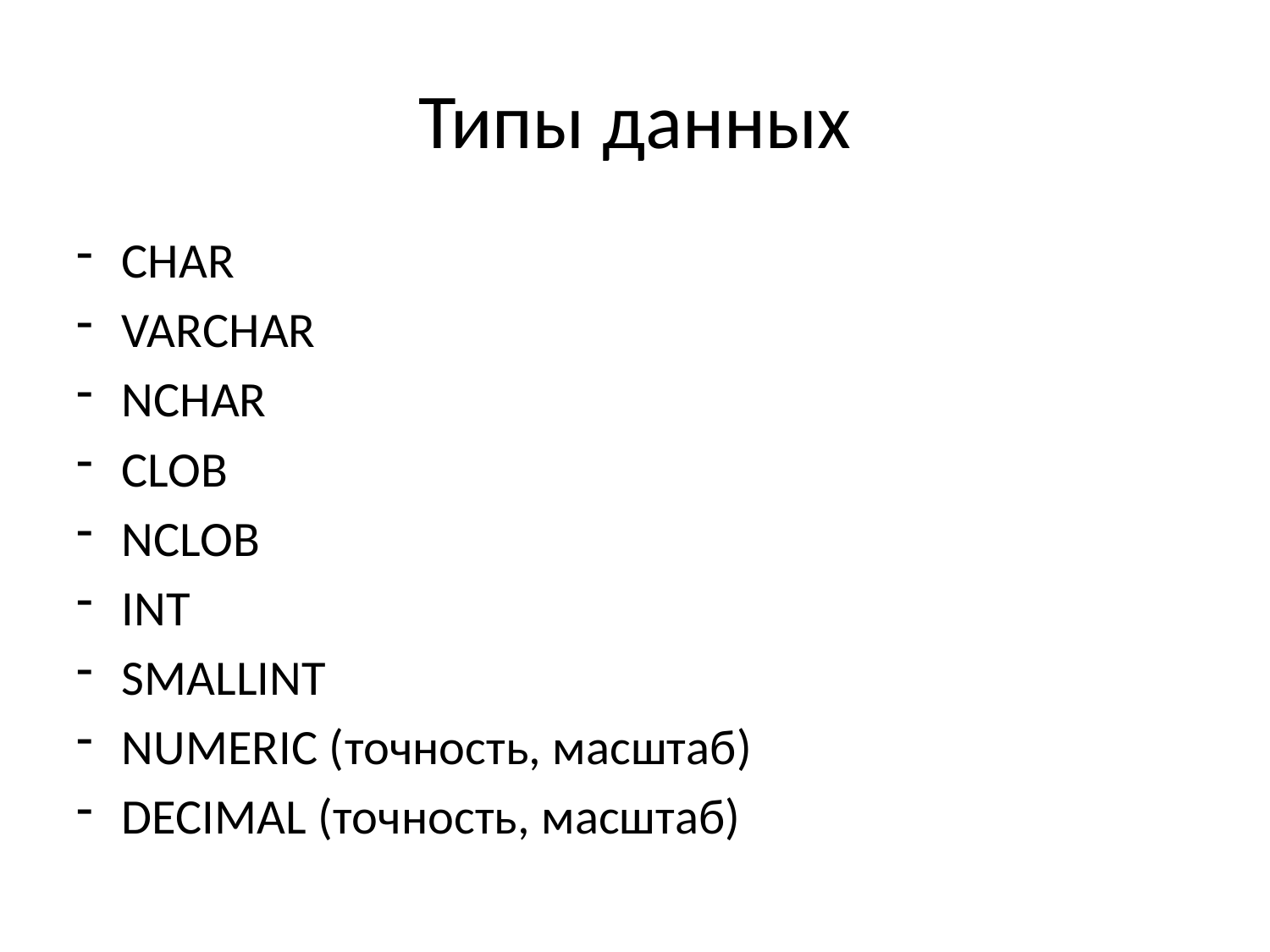

# Типы данных
CHAR
VARCHAR
NCHAR
CLOB
NCLOB
INT
SMALLINT
NUMERIC (точность, масштаб)
DECIMAL (точность, масштаб)